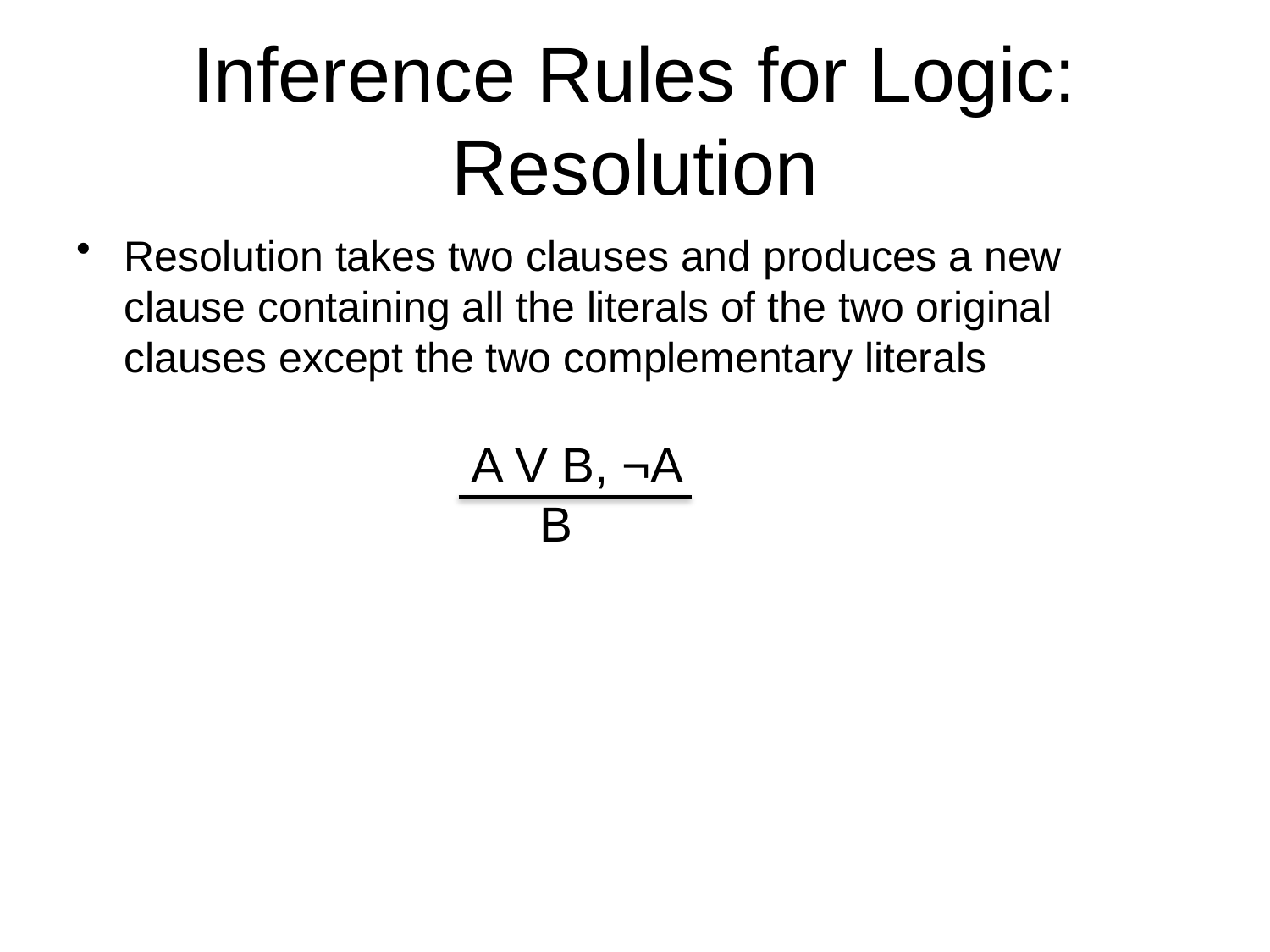

# Inference Rules for Logic: Resolution
Resolution takes two clauses and produces a new clause containing all the literals of the two original clauses except the two complementary literals

A V B, ¬A
     B